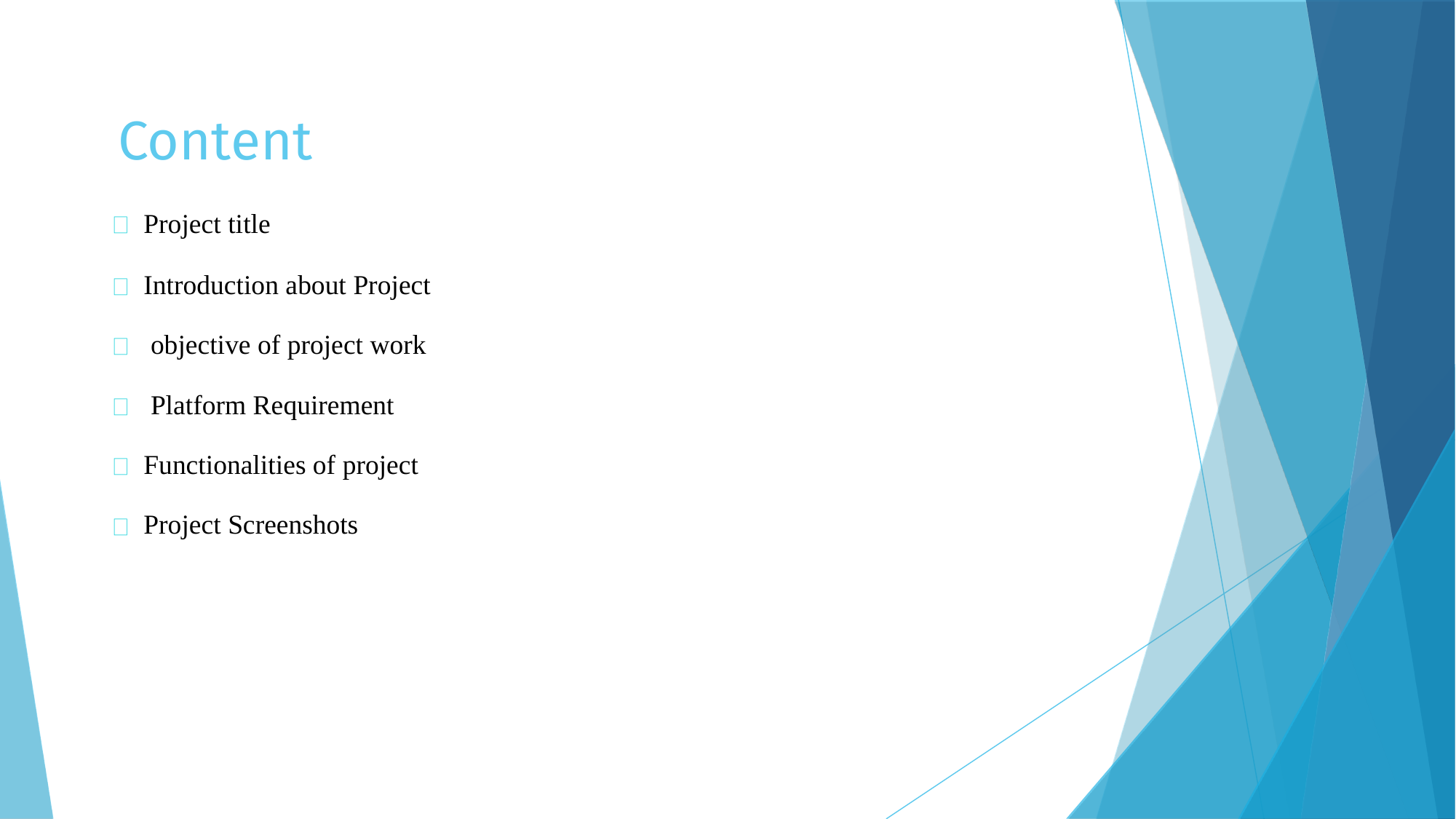

# Content
Project title
Introduction about Project  objective of project work  Platform Requirement  Functionalities of project  Project Screenshots